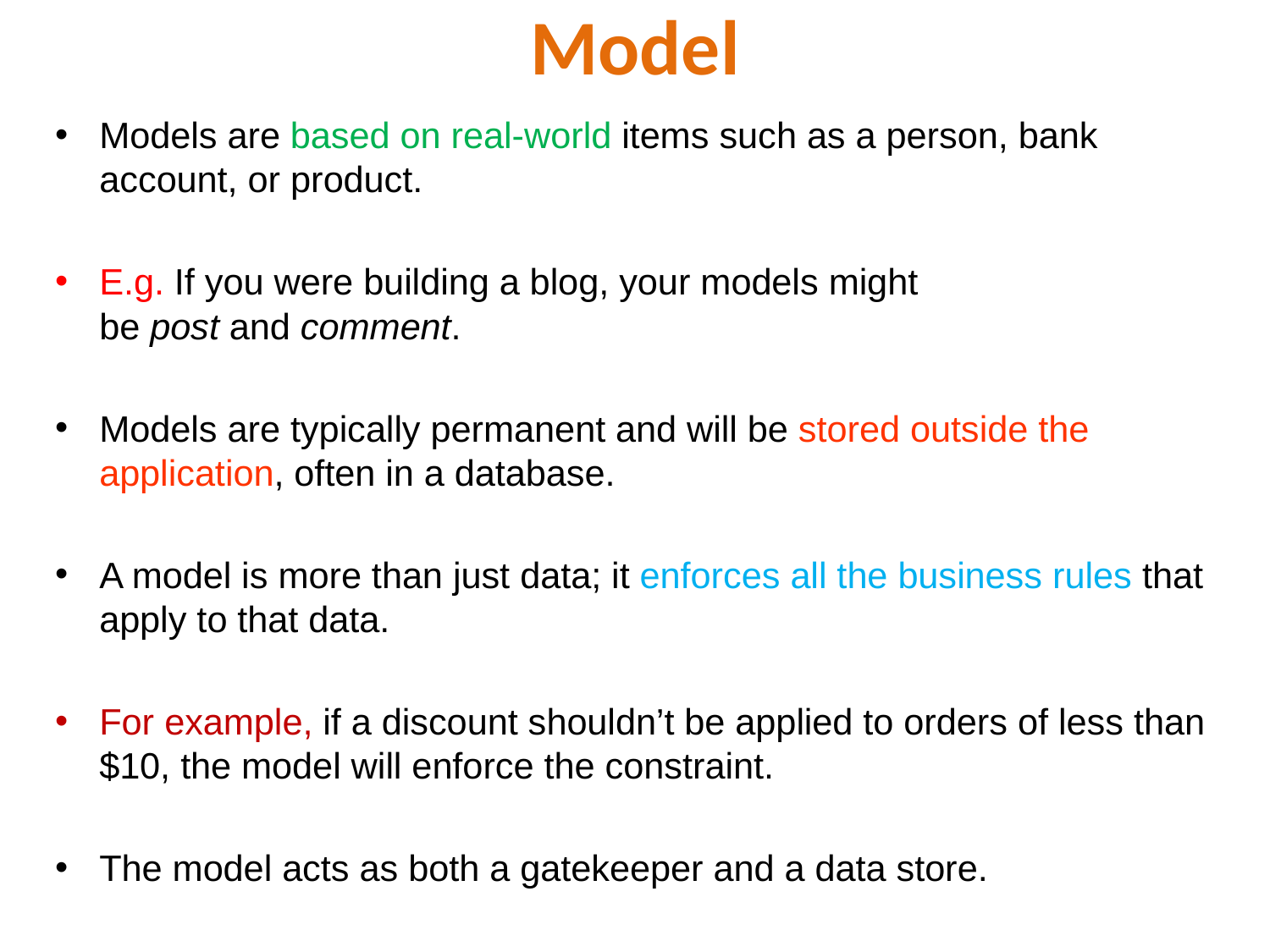

# Model
Models are based on real-world items such as a person, bank account, or product.

E.g. If you were building a blog, your models might be post and comment.

Models are typically permanent and will be stored outside the application, often in a database.

A model is more than just data; it enforces all the business rules that apply to that data.

For example, if a discount shouldn’t be applied to orders of less than $10, the model will enforce the constraint.

The model acts as both a gatekeeper and a data store.